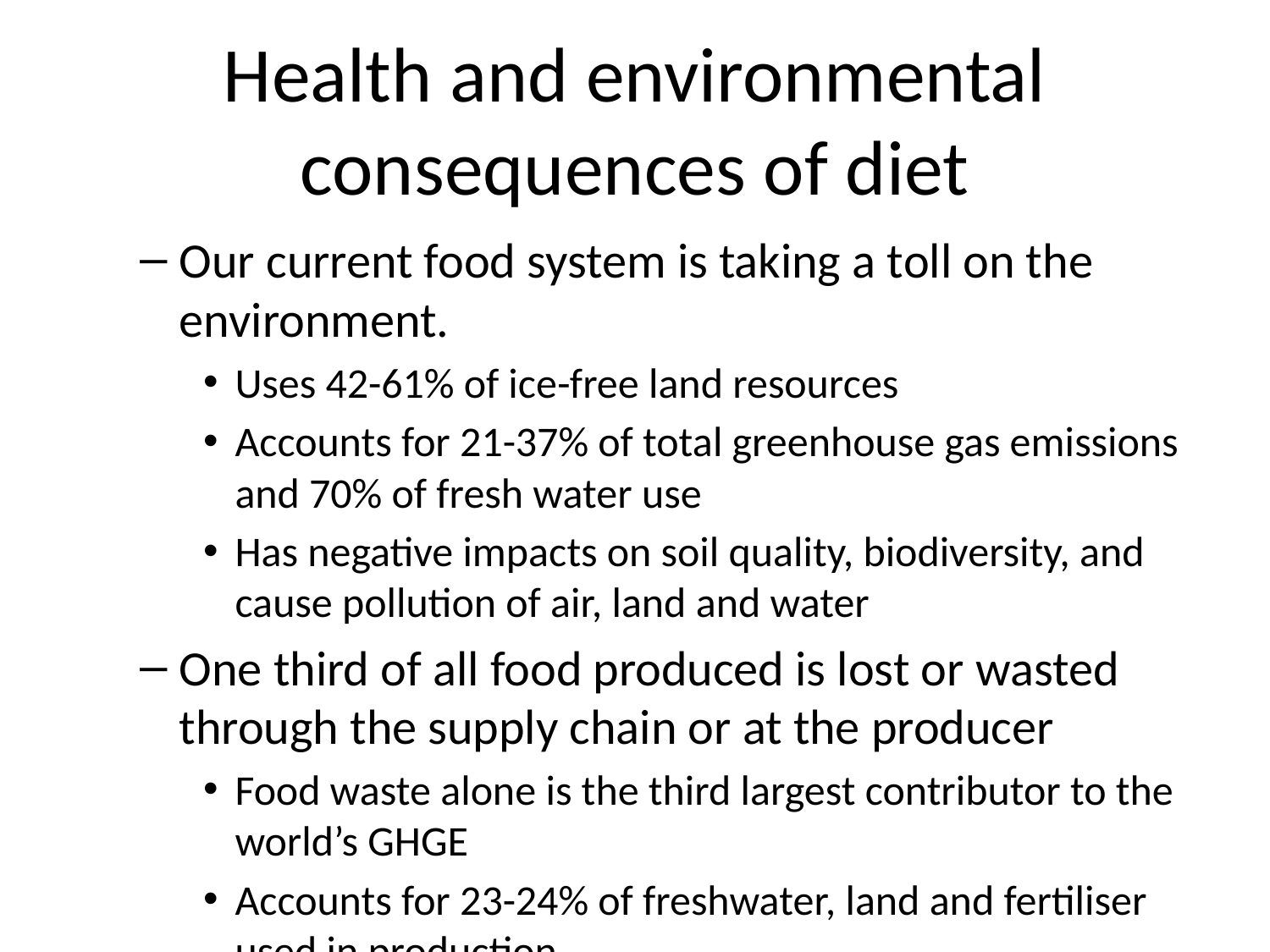

# Health and environmental consequences of diet
Our current food system is taking a toll on the environment.
Uses 42-61% of ice-free land resources
Accounts for 21-37% of total greenhouse gas emissions and 70% of fresh water use
Has negative impacts on soil quality, biodiversity, and cause pollution of air, land and water
One third of all food produced is lost or wasted through the supply chain or at the producer
Food waste alone is the third largest contributor to the world’s GHGE
Accounts for 23-24% of freshwater, land and fertiliser used in production